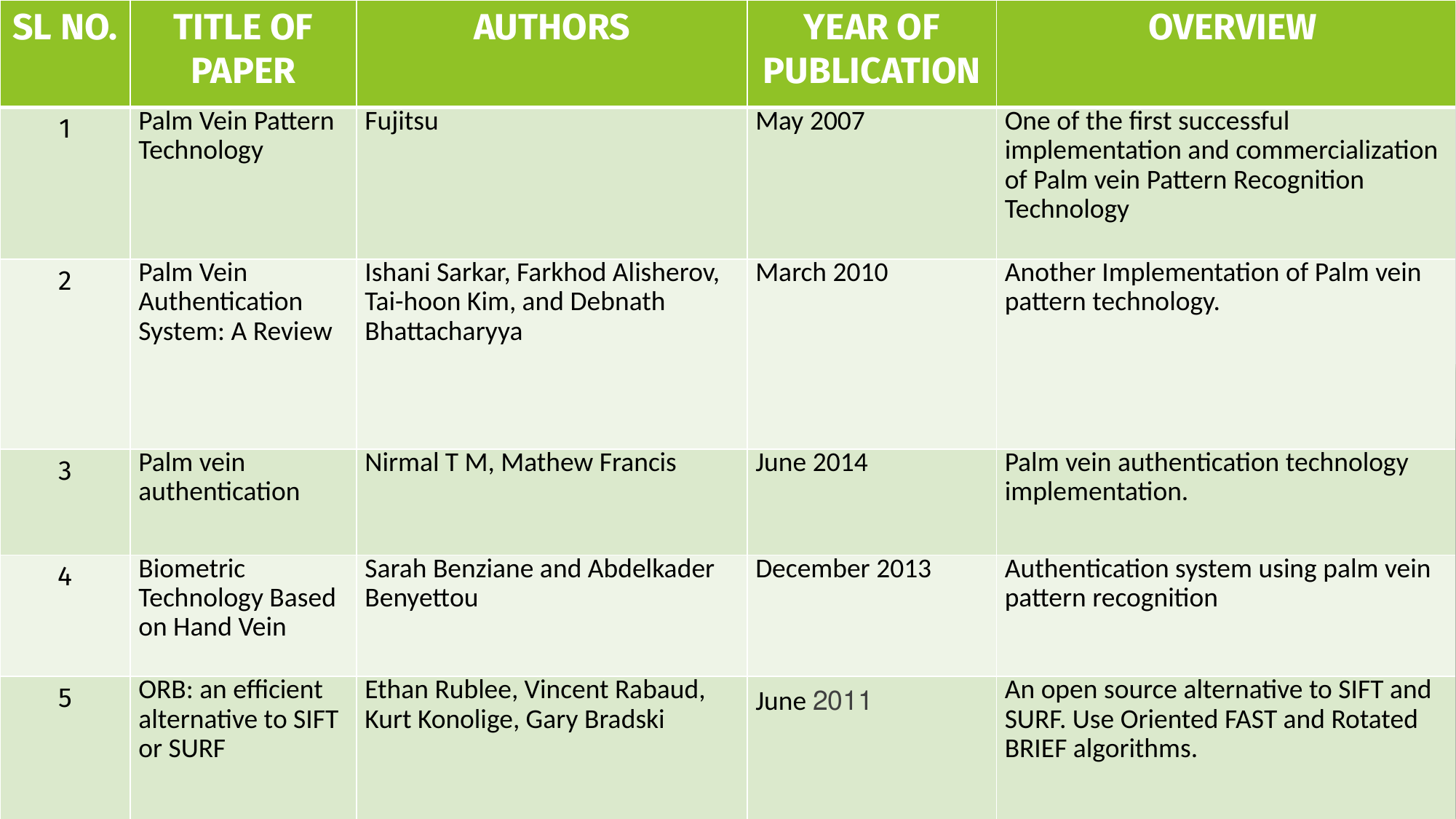

| SL NO. | TITLE OF PAPER | AUTHORS | YEAR OF PUBLICATION | OVERVIEW |
| --- | --- | --- | --- | --- |
| 1 | Palm Vein Pattern Technology | Fujitsu | May 2007 | One of the first successful implementation and commercialization of Palm vein Pattern Recognition Technology |
| 2 | Palm Vein Authentication System: A Review | Ishani Sarkar, Farkhod Alisherov, Tai-hoon Kim, and Debnath Bhattacharyya | March 2010 | Another Implementation of Palm vein pattern technology. |
| 3 | Palm vein authentication | Nirmal T M, Mathew Francis | June 2014 | Palm vein authentication technology implementation. |
| 4 | Biometric Technology Based on Hand Vein | Sarah Benziane and Abdelkader Benyettou | December 2013 | Authentication system using palm vein pattern recognition |
| 5 | ORB: an efficient alternative to SIFT or SURF | Ethan Rublee, Vincent Rabaud, Kurt Konolige, Gary Bradski | June 2011 | An open source alternative to SIFT and SURF. Use Oriented FAST and Rotated BRIEF algorithms. |